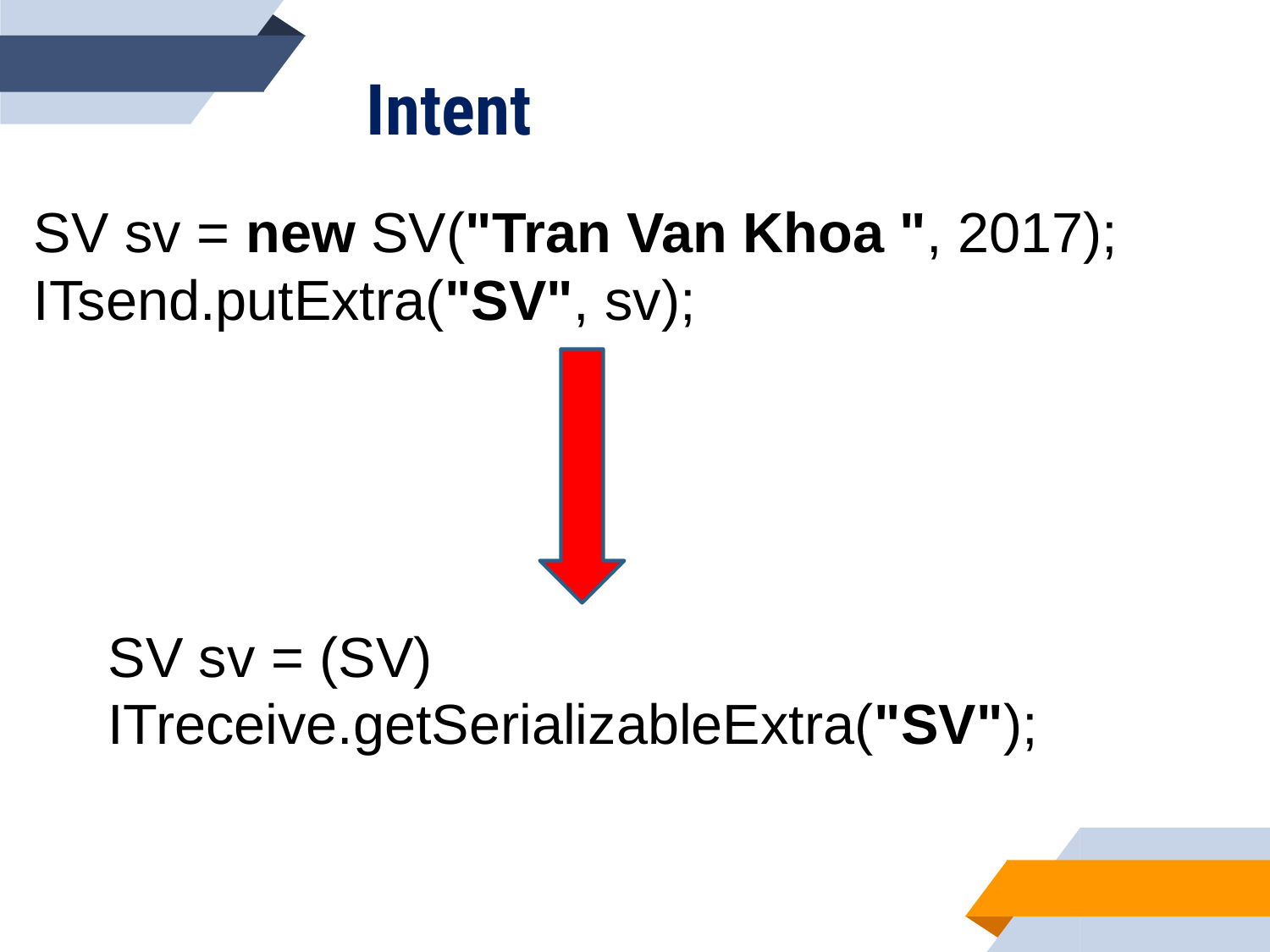

# Intent
SV sv = new SV("Tran Van Khoa ", 2017);
ITsend.putExtra("SV", sv);

SV sv = (SV) ITreceive.getSerializableExtra("SV");